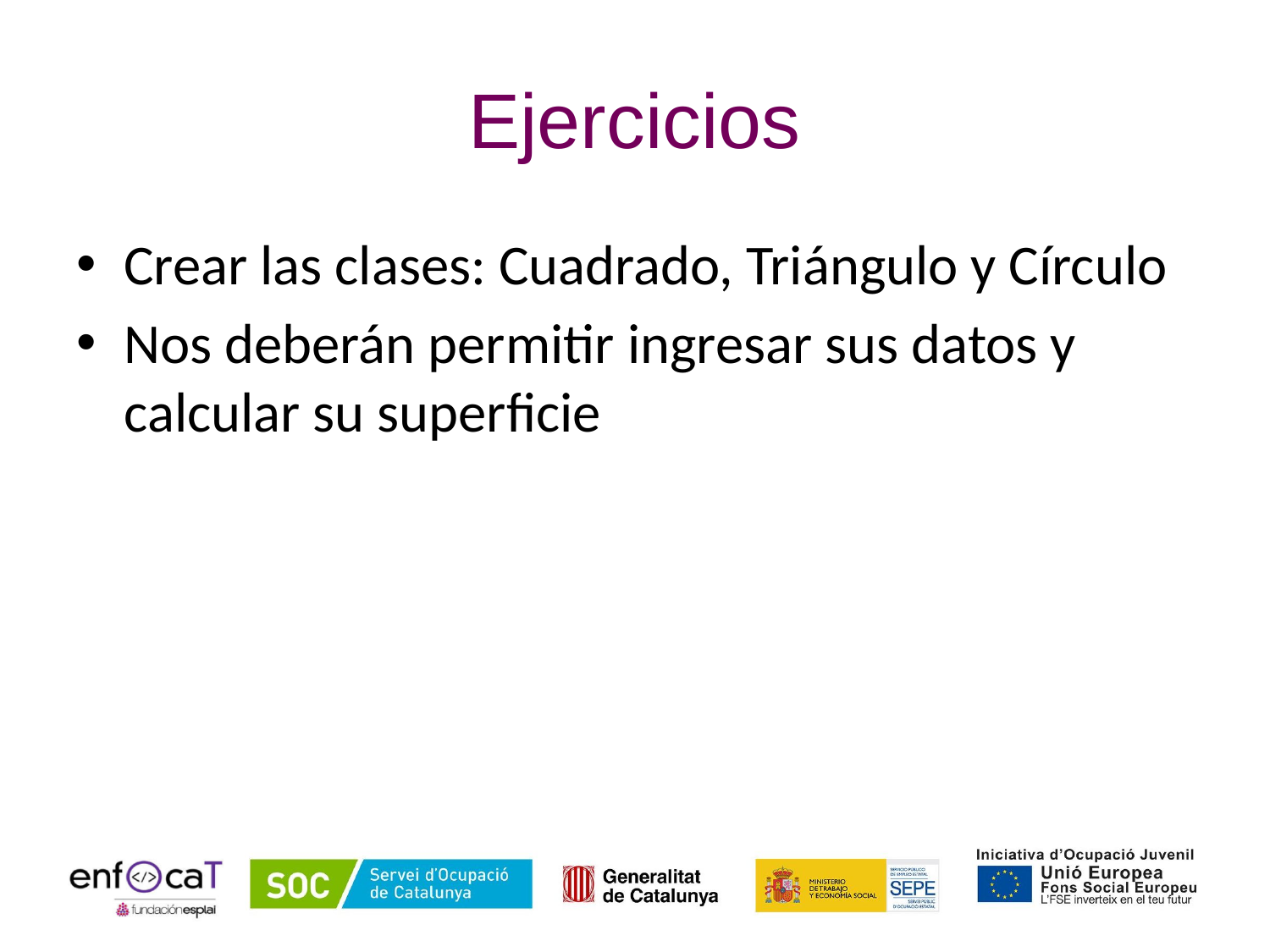

# Ejercicios
Crear las clases: Cuadrado, Triángulo y Círculo
Nos deberán permitir ingresar sus datos y calcular su superficie